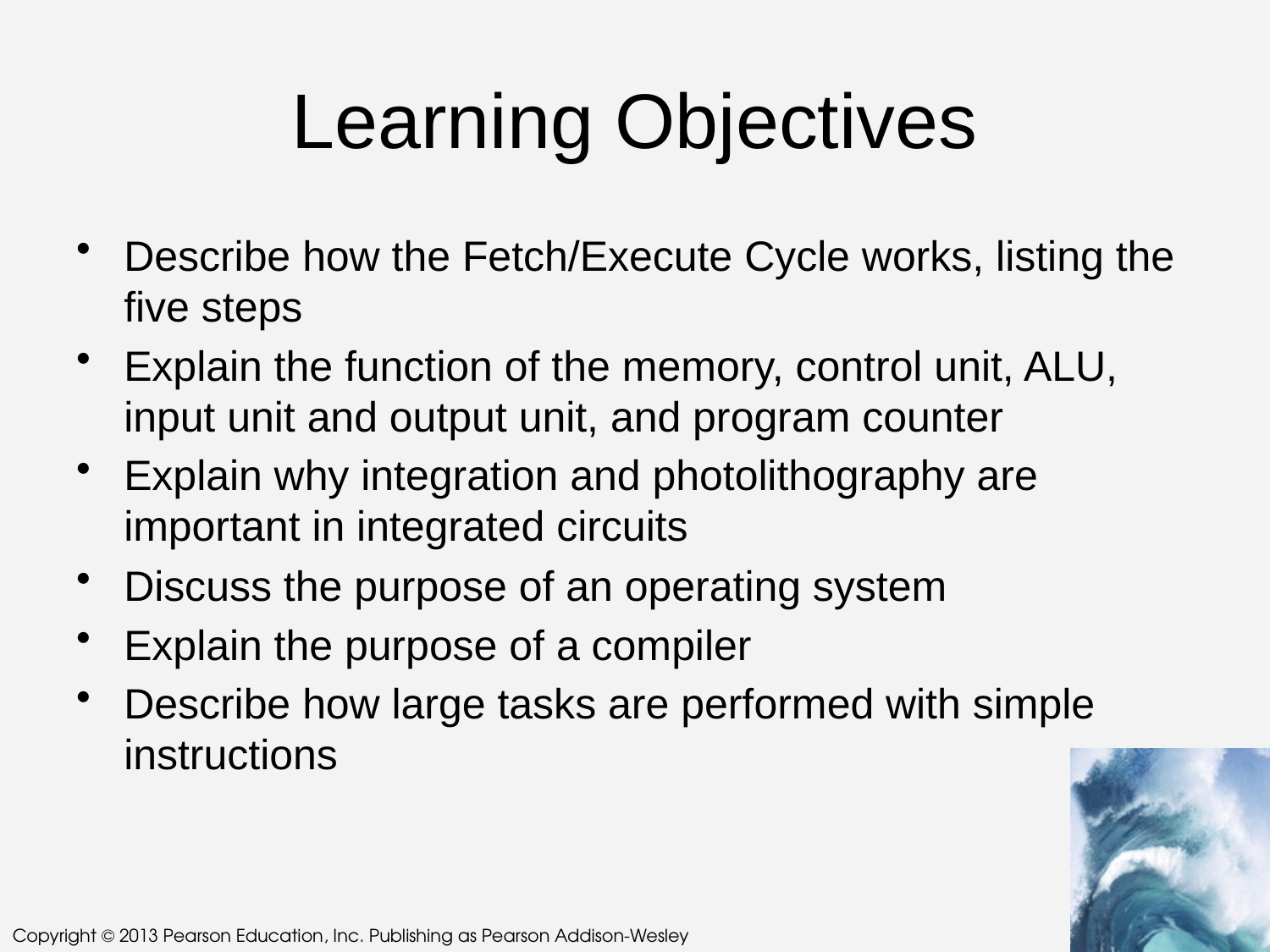

# Learning Objectives
Describe how the Fetch/Execute Cycle works, listing the five steps
Explain the function of the memory, control unit, ALU, input unit and output unit, and program counter
Explain why integration and photolithography are important in integrated circuits
Discuss the purpose of an operating system
Explain the purpose of a compiler
Describe how large tasks are performed with simple instructions